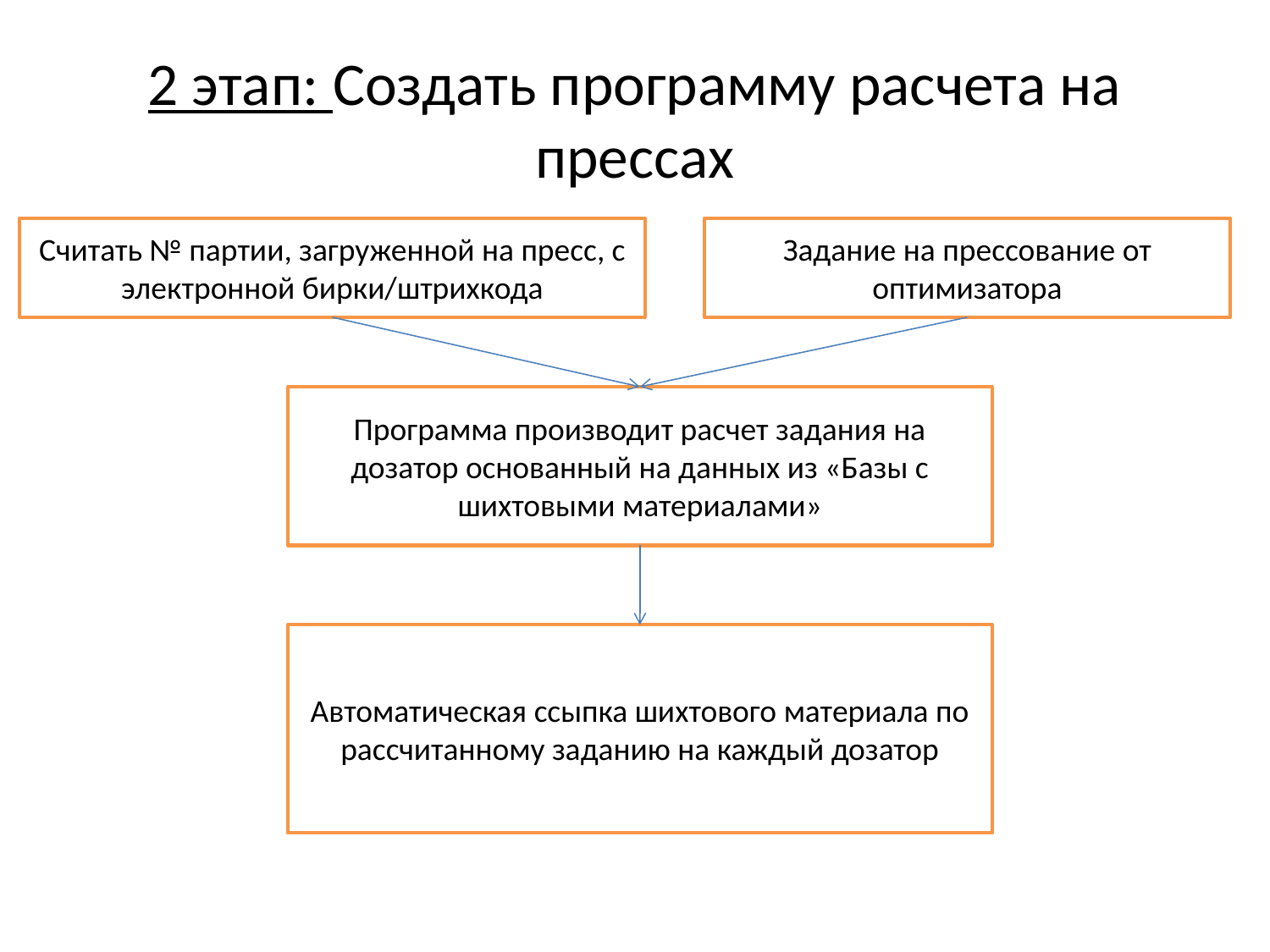

# 2 этап: Создать программу расчета на прессах
Считать № партии, загруженной на пресс, с электронной бирки/штрихкода
Задание на прессование от оптимизатора
Программа производит расчет задания на дозатор основанный на данных из «Базы с шихтовыми материалами»
Автоматическая ссыпка шихтового материала по рассчитанному заданию на каждый дозатор